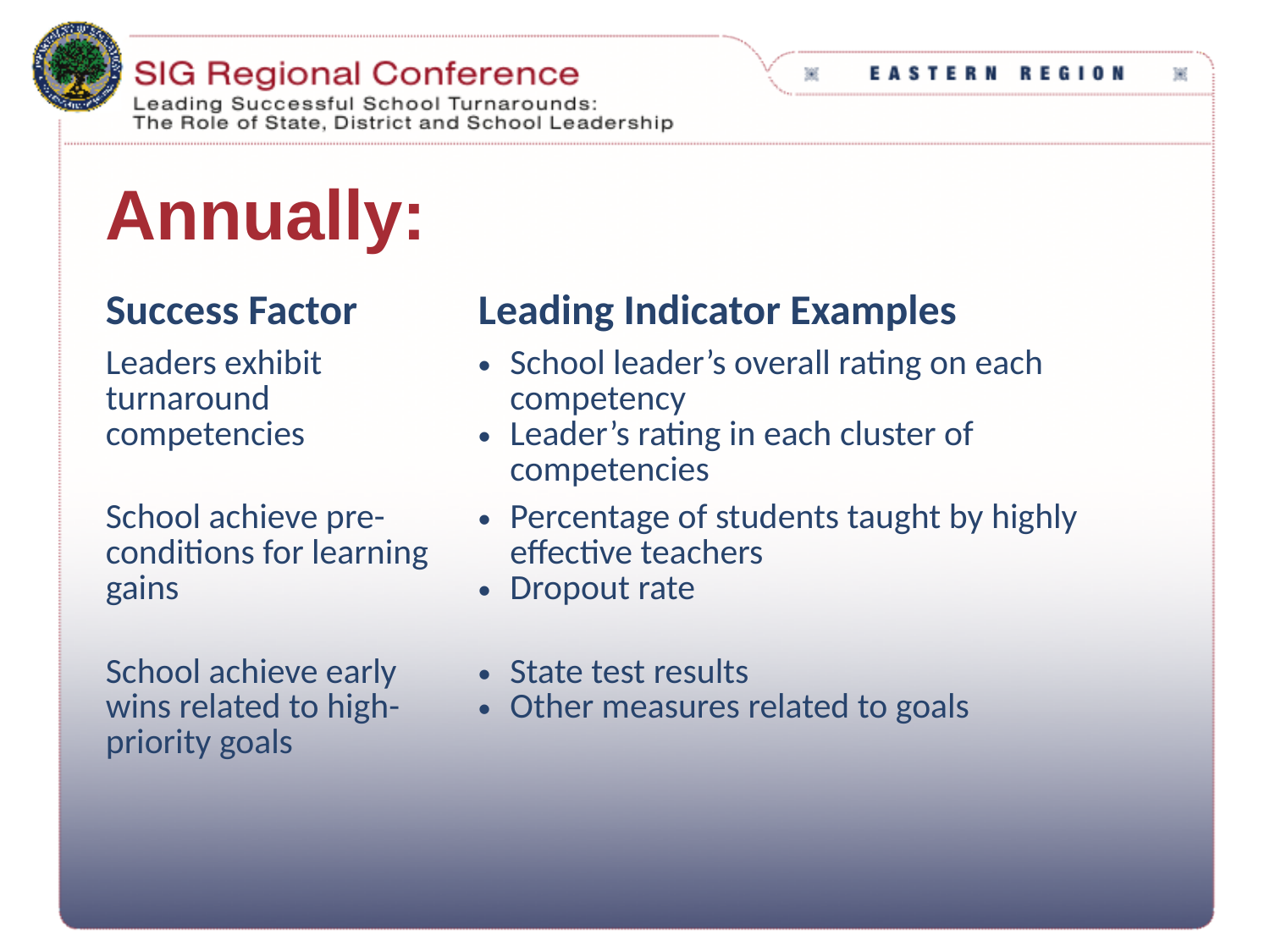

# Annually:
| Success Factor | Leading Indicator Examples |
| --- | --- |
| Leaders exhibit turnaround competencies | School leader’s overall rating on each competency Leader’s rating in each cluster of competencies |
| School achieve pre-conditions for learning gains | Percentage of students taught by highly effective teachers Dropout rate |
| School achieve early wins related to high-priority goals | State test results Other measures related to goals |